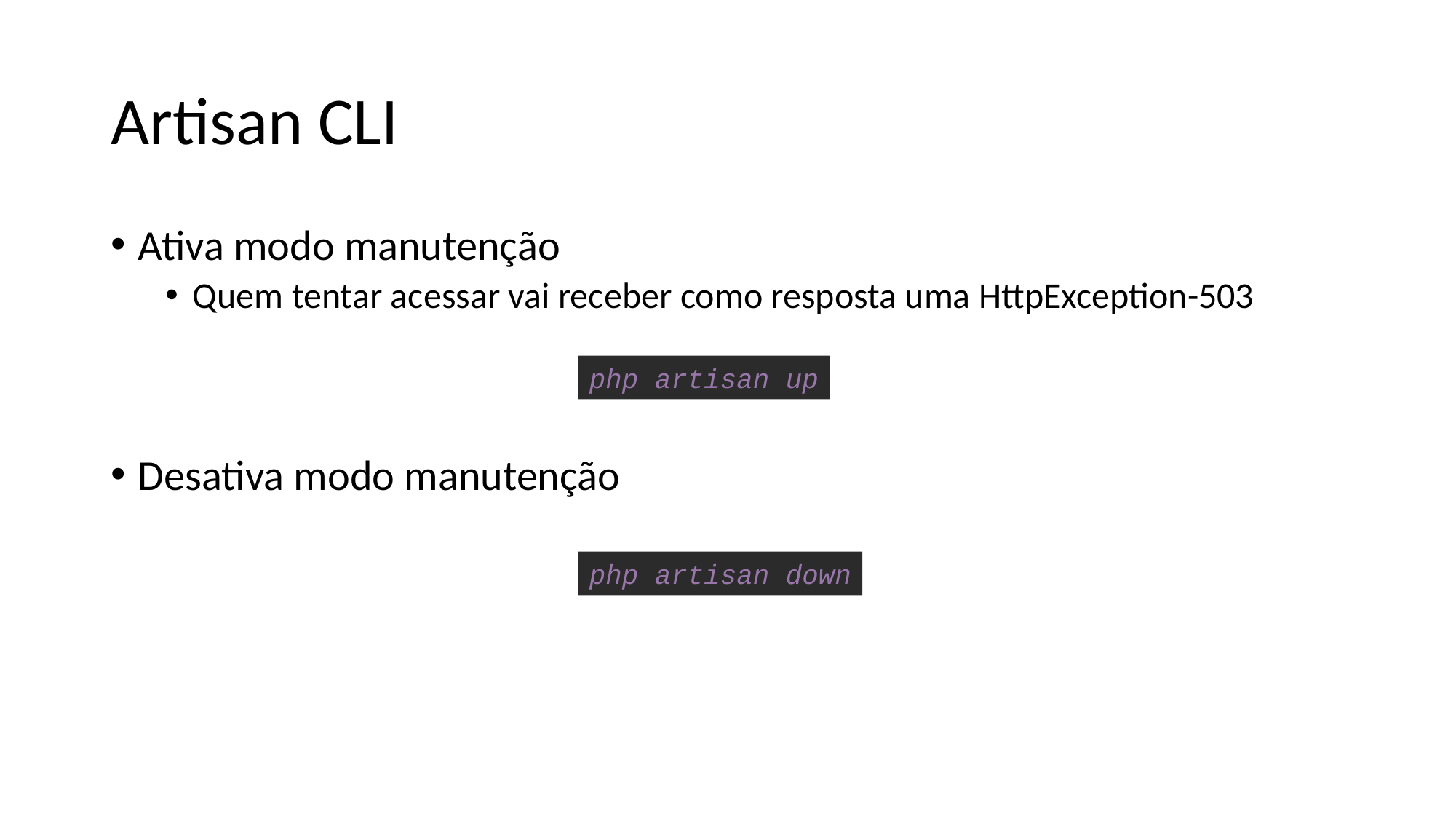

# Artisan CLI
Ativa modo manutenção
Quem tentar acessar vai receber como resposta uma HttpException-503

Desativa modo manutenção

php artisan up
php artisan down